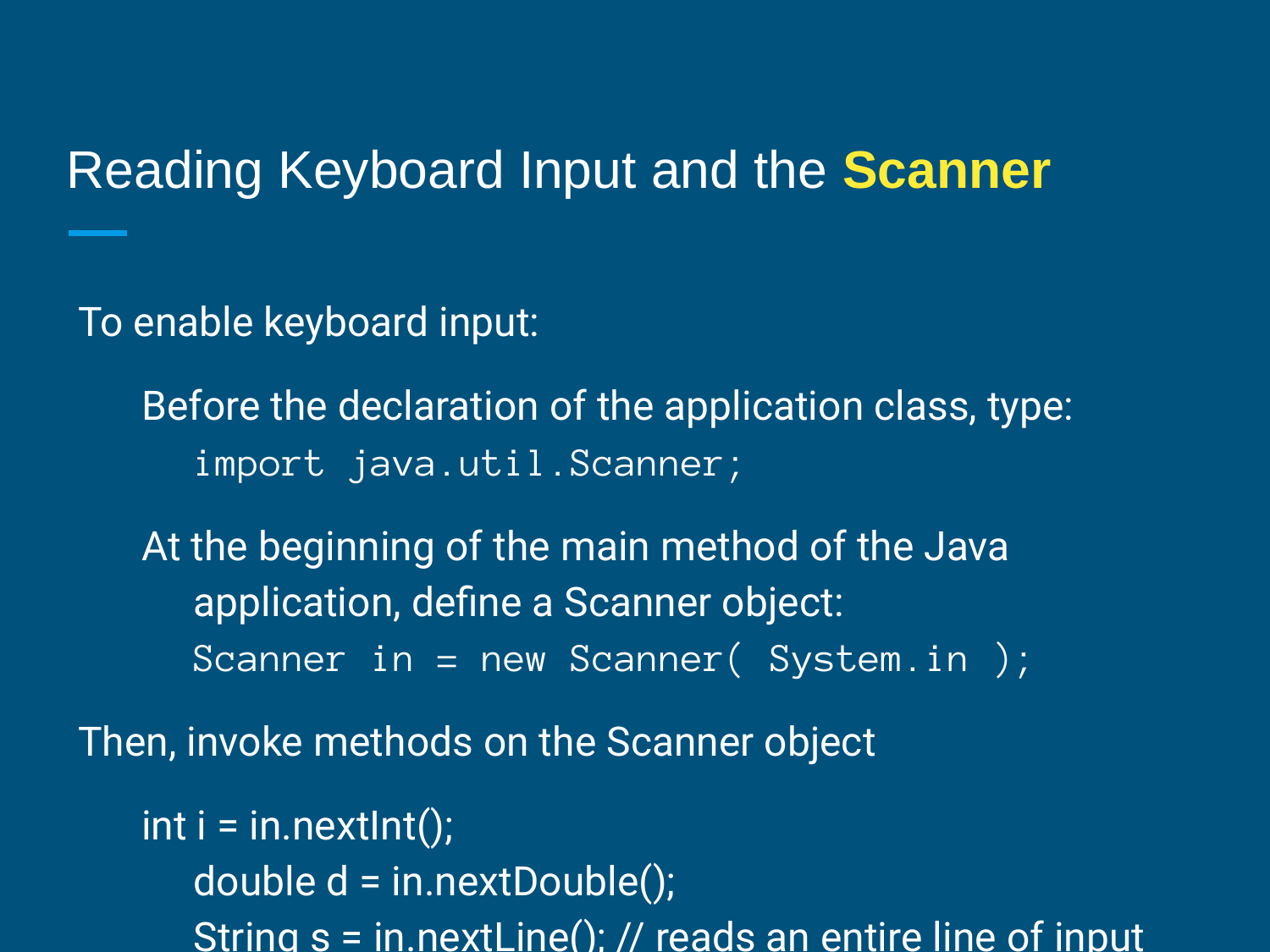

# Reading Keyboard Input and the Scanner
To enable keyboard input:
Before the declaration of the application class, type:
import java.util.Scanner;
At the beginning of the main method of the Java application, define a Scanner object:
Scanner in = new Scanner( System.in );
Then, invoke methods on the Scanner object
int i = in.nextInt();
double d = in.nextDouble();
String s = in.nextLine(); // reads an entire line of input
String w = in.next(); // reads one word only